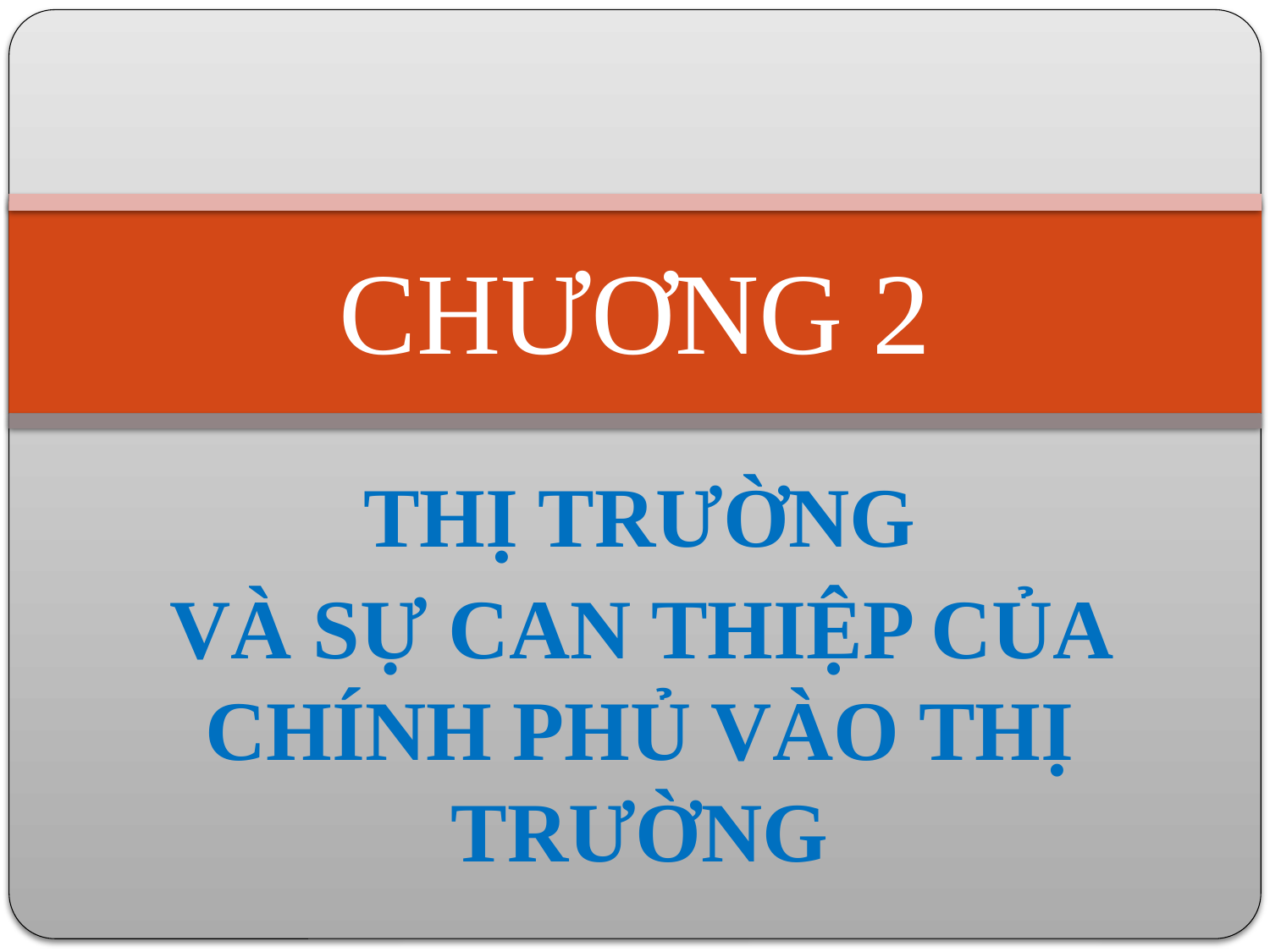

# CHƯƠNG 2
THỊ TRƯỜNG
VÀ SỰ CAN THIỆP CỦA CHÍNH PHỦ VÀO THỊ TRƯỜNG